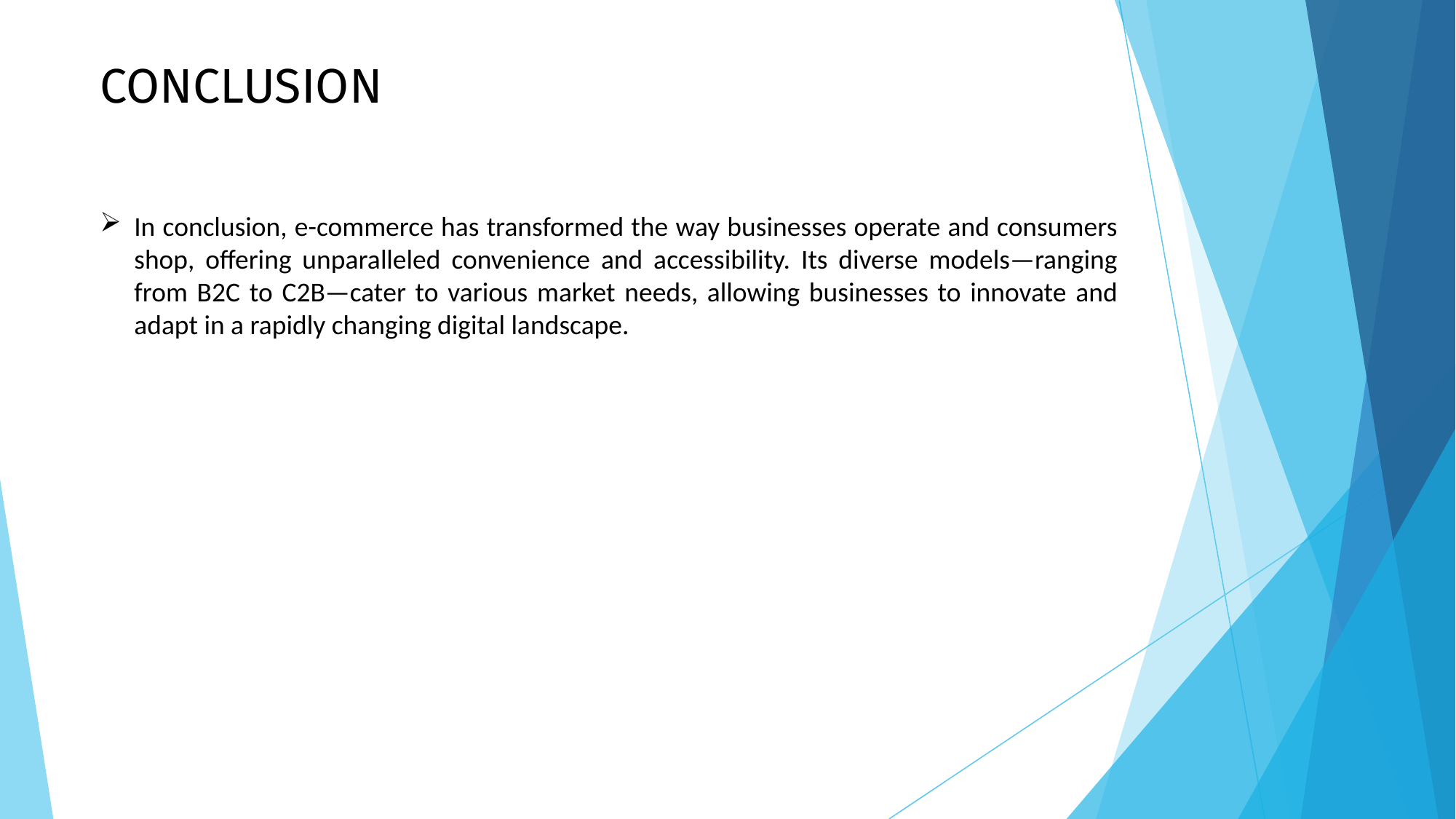

# CONCLUSION
In conclusion, e-commerce has transformed the way businesses operate and consumers shop, offering unparalleled convenience and accessibility. Its diverse models—ranging from B2C to C2B—cater to various market needs, allowing businesses to innovate and adapt in a rapidly changing digital landscape.